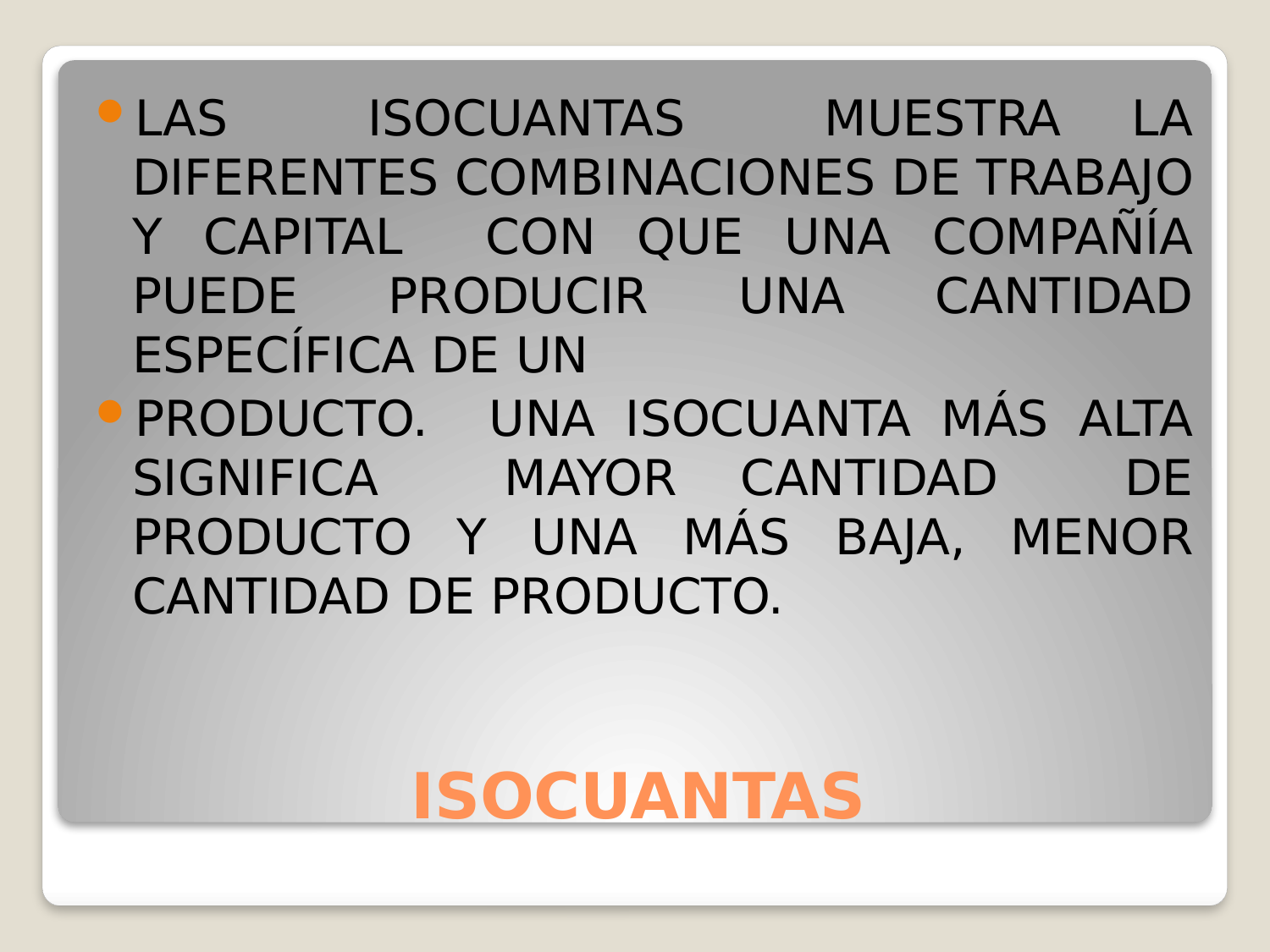

LAS  ISOCUANTAS  MUESTRA LA DIFERENTES COMBINACIONES DE TRABAJO Y CAPITAL  CON QUE UNA COMPAÑÍA PUEDE PRODUCIR UNA CANTIDAD ESPECÍFICA DE UN
PRODUCTO.  UNA ISOCUANTA MÁS ALTA SIGNIFICA  MAYOR CANTIDAD  DE PRODUCTO Y UNA MÁS BAJA, MENOR CANTIDAD DE PRODUCTO.
# ISOCUANTAS